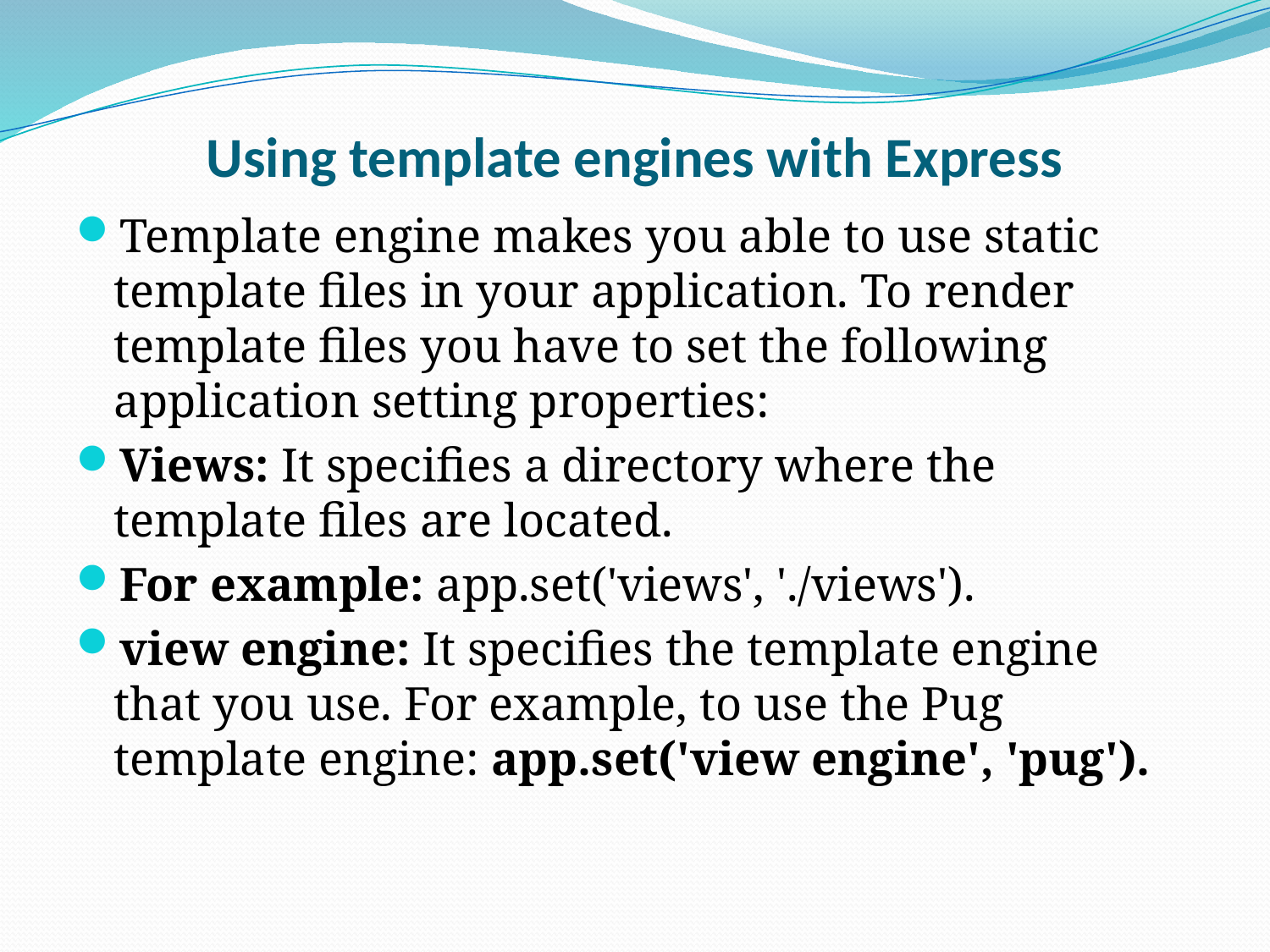

# Using template engines with Express
Template engine makes you able to use static template files in your application. To render template files you have to set the following application setting properties:
Views: It specifies a directory where the template files are located.
For example: app.set('views', './views').
view engine: It specifies the template engine that you use. For example, to use the Pug template engine: app.set('view engine', 'pug').